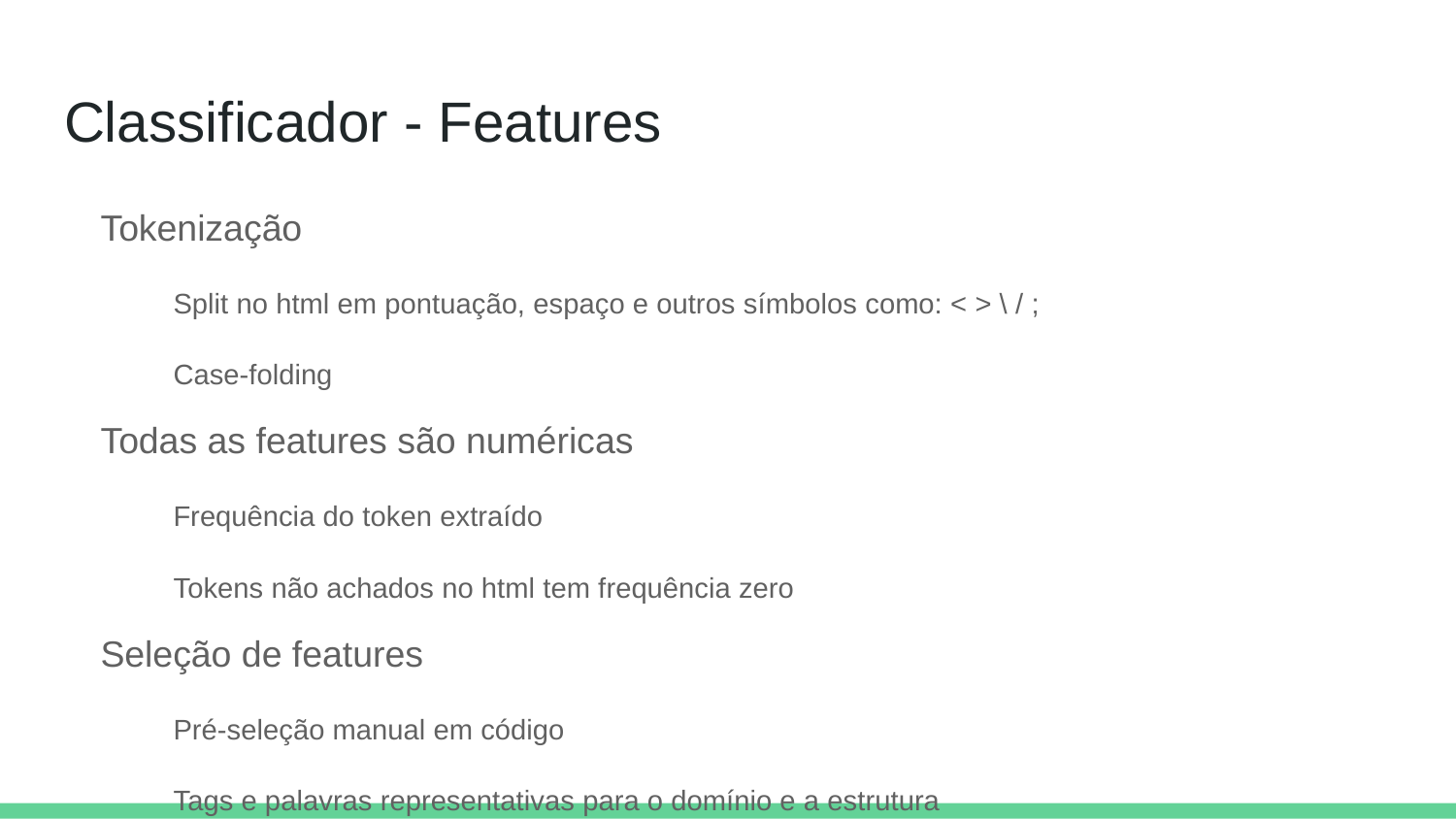

# Classificador - Features
Tokenização
Split no html em pontuação, espaço e outros símbolos como: < > \ / ;
Case-folding
Todas as features são numéricas
Frequência do token extraído
Tokens não achados no html tem frequência zero
Seleção de features
Pré-seleção manual em código
Tags e palavras representativas para o domínio e a estrutura
table, ul, tr, laptop, memory, processor
Criação do arquivo .arff para treinamento na interface do Weka